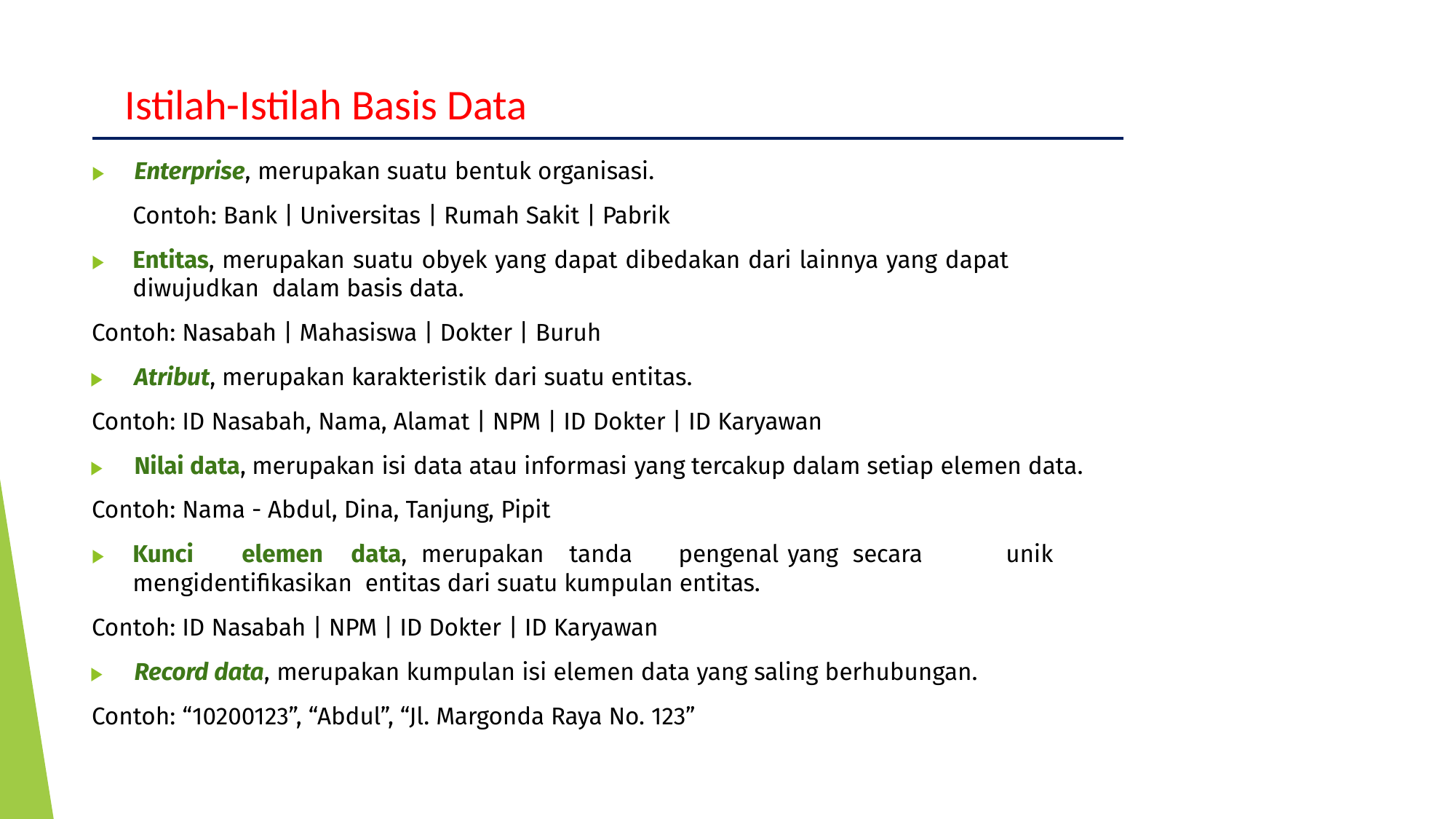

# Istilah-Istilah Basis Data

▶	Enterprise, merupakan suatu bentuk organisasi.
Contoh: Bank | Universitas | Rumah Sakit | Pabrik
▶	Entitas, merupakan suatu obyek yang dapat dibedakan dari lainnya yang dapat diwujudkan  dalam basis data.
Contoh: Nasabah | Mahasiswa | Dokter | Buruh
▶	Atribut, merupakan karakteristik dari suatu entitas.
Contoh: ID Nasabah, Nama, Alamat | NPM | ID Dokter | ID Karyawan
▶	Nilai data, merupakan isi data atau informasi yang tercakup dalam setiap elemen data.
Contoh: Nama - Abdul, Dina, Tanjung, Pipit
▶	Kunci	elemen	data, merupakan	tanda	pengenal	yang secara	unik mengidentifikasikan  entitas dari suatu kumpulan entitas.
Contoh: ID Nasabah | NPM | ID Dokter | ID Karyawan
▶	Record data, merupakan kumpulan isi elemen data yang saling berhubungan.
Contoh: “10200123”, “Abdul”, “Jl. Margonda Raya No. 123”